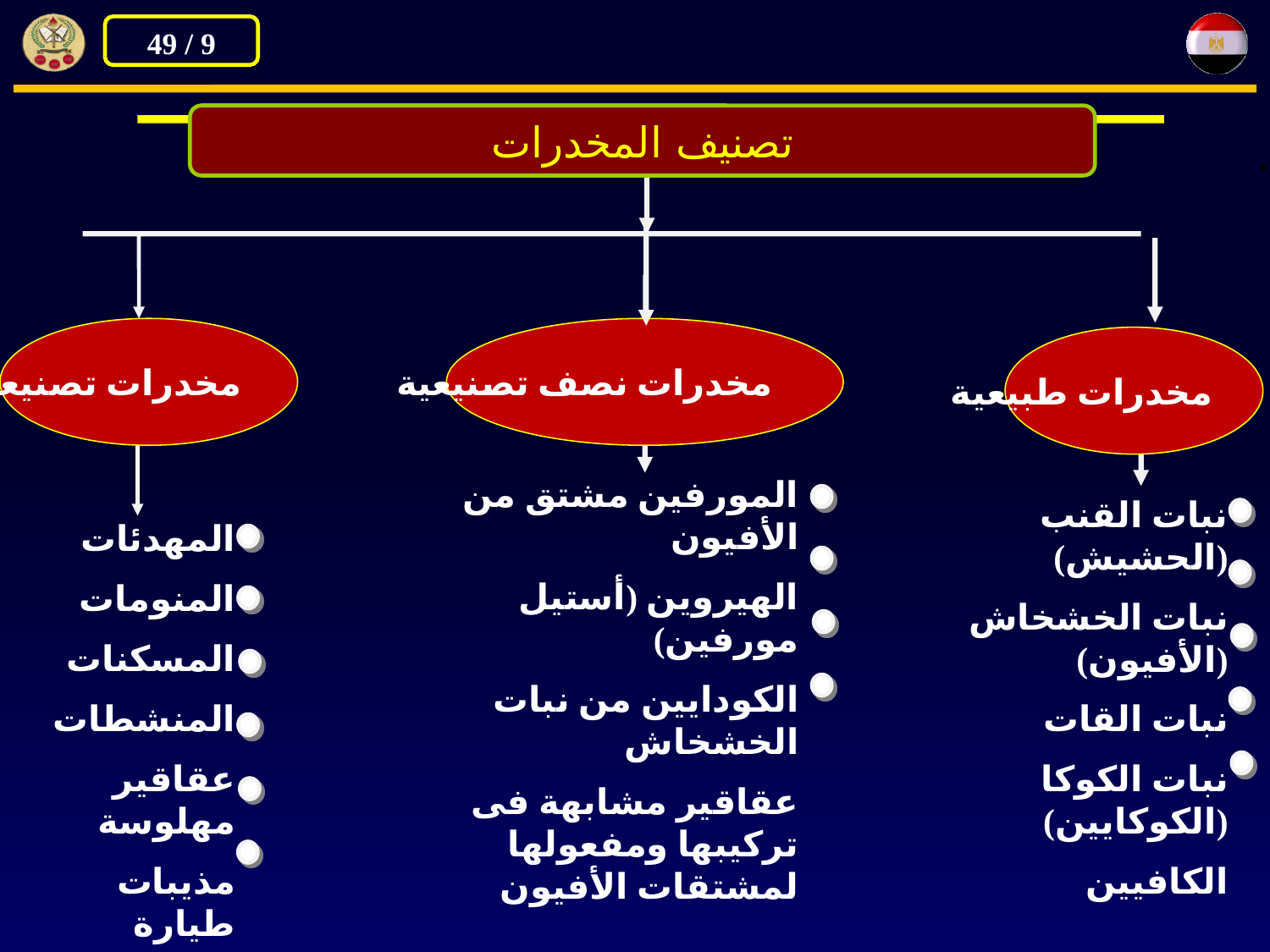

تصنيف المخدرات
.

مخدرات تصنيعية
مخدرات نصف تصنيعية
مخدرات طبيعية

المورفين مشتق من الأفيون
الهيروين (أستيل مورفين)
الكودايين من نبات الخشخاش
عقاقير مشابهة فى تركيبها ومفعولها لمشتقات الأفيون

نبات القنب (الحشيش)
نبات الخشخاش (الأفيون)
نبات القات
نبات الكوكا (الكوكايين)
الكافيين

المهدئات
المنومات
المسكنات
المنشطات
عقاقير مهلوسة
مذيبات طيارة